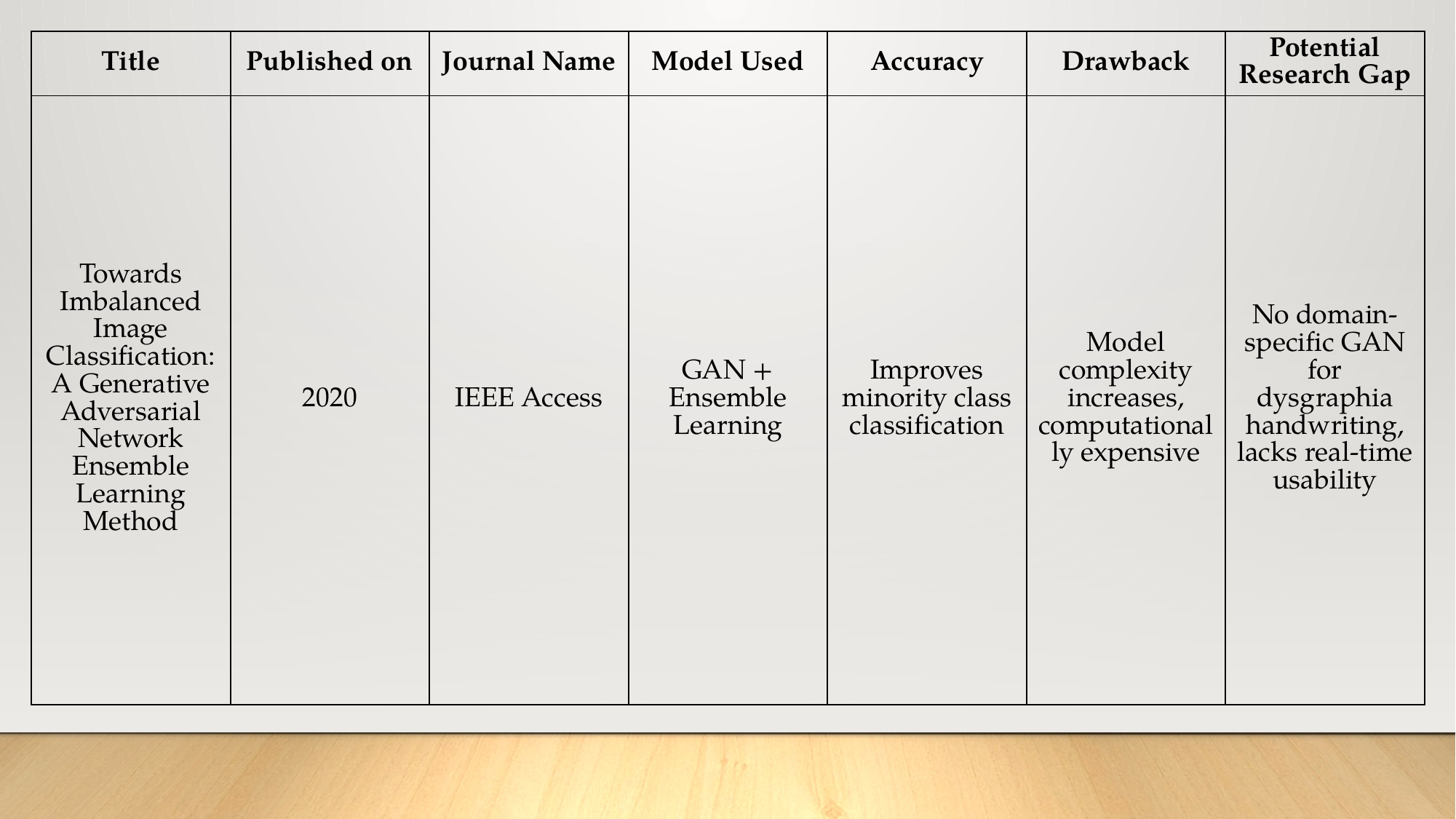

| Title | Published on | Journal Name | Model Used | Accuracy | Drawback | Potential Research Gap |
| --- | --- | --- | --- | --- | --- | --- |
| Towards Imbalanced Image Classification: A Generative Adversarial Network Ensemble Learning Method | 2020 | IEEE Access | GAN + Ensemble Learning | Improves minority class classification | Model complexity increases, computationally expensive | No domain-specific GAN for dysgraphia handwriting, lacks real-time usability |